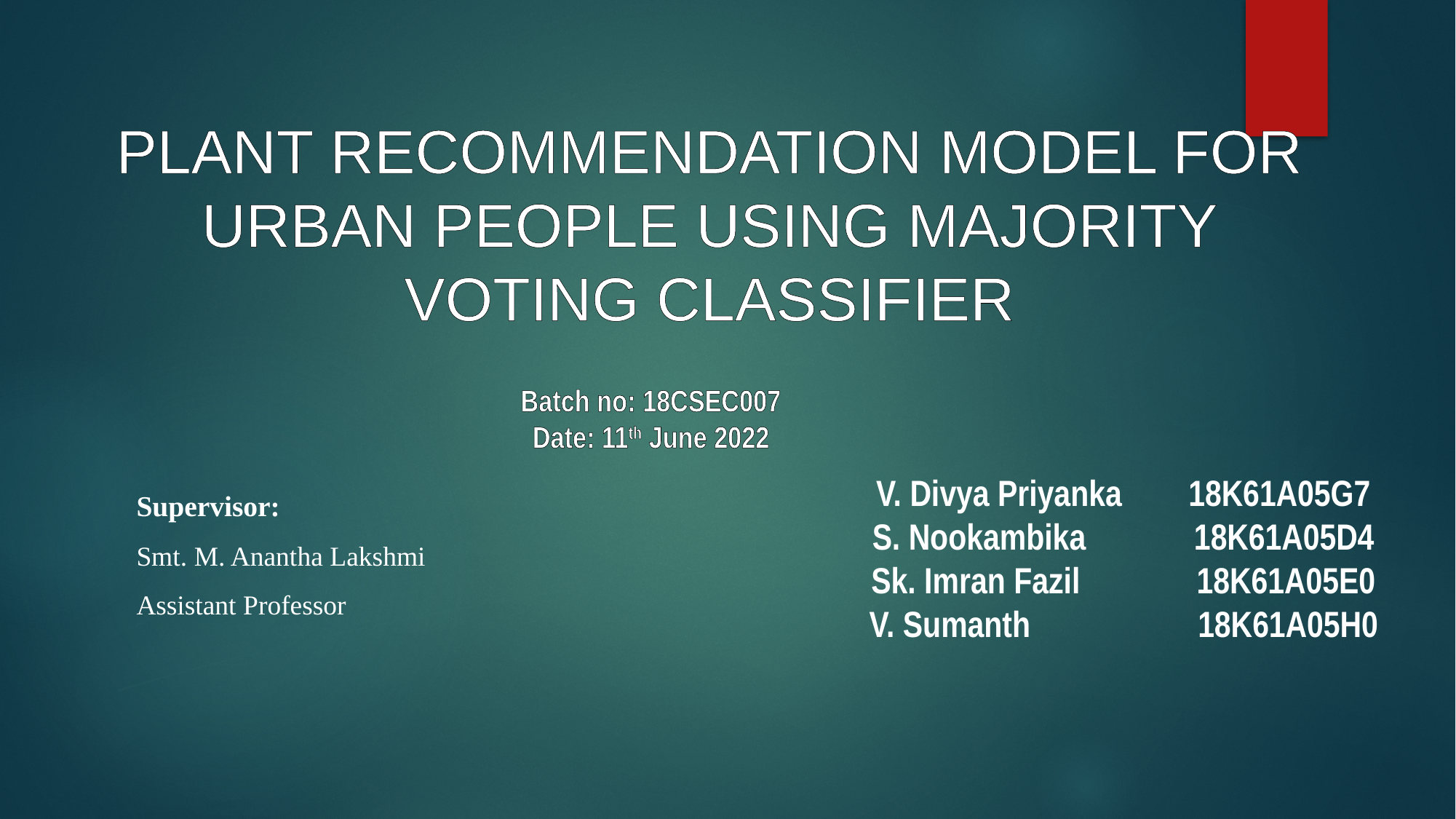

# PLANT RECOMMENDATION MODEL FOR URBAN PEOPLE USING MAJORITY VOTING CLASSIFIER
Batch no: 18CSEC007
Date: 11th June 2022
Supervisor:
Smt. M. Anantha Lakshmi
Assistant Professor
V. Divya Priyanka        18K61A05G7
S. Nookambika             18K61A05D4
Sk. Imran Fazil              18K61A05E0
V. Sumanth                    18K61A05H0